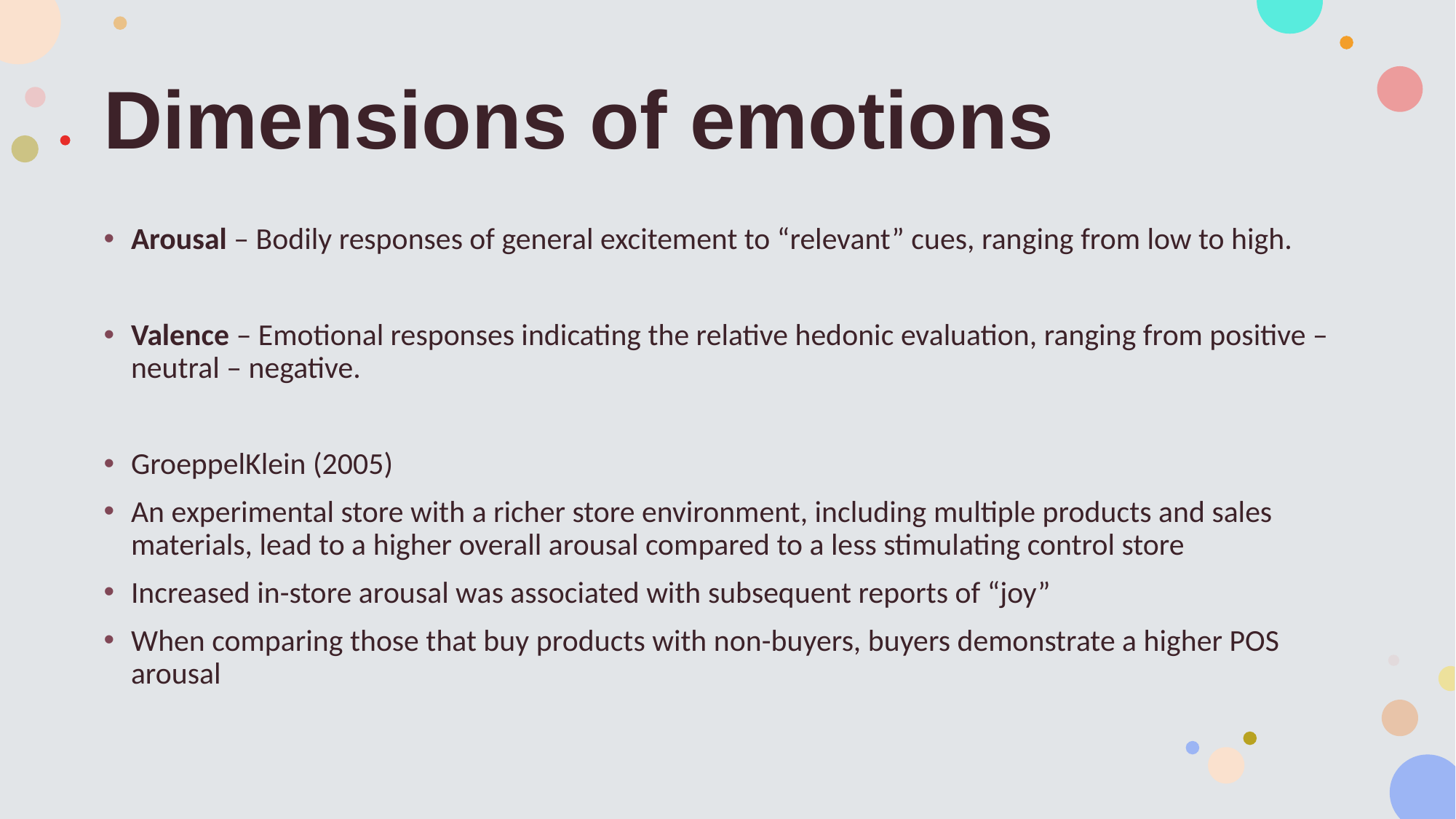

# Dimensions of emotions
Arousal – Bodily responses of general excitement to “relevant” cues, ranging from low to high.

Valence – Emotional responses indicating the relative hedonic evaluation, ranging from positive – neutral – negative.

GroeppelKlein (2005)
An experimental store with a richer store environment, including multiple products and sales materials, lead to a higher overall arousal compared to a less stimulating control store
Increased in-store arousal was associated with subsequent reports of “joy”
When comparing those that buy products with non-buyers, buyers demonstrate a higher POS arousal